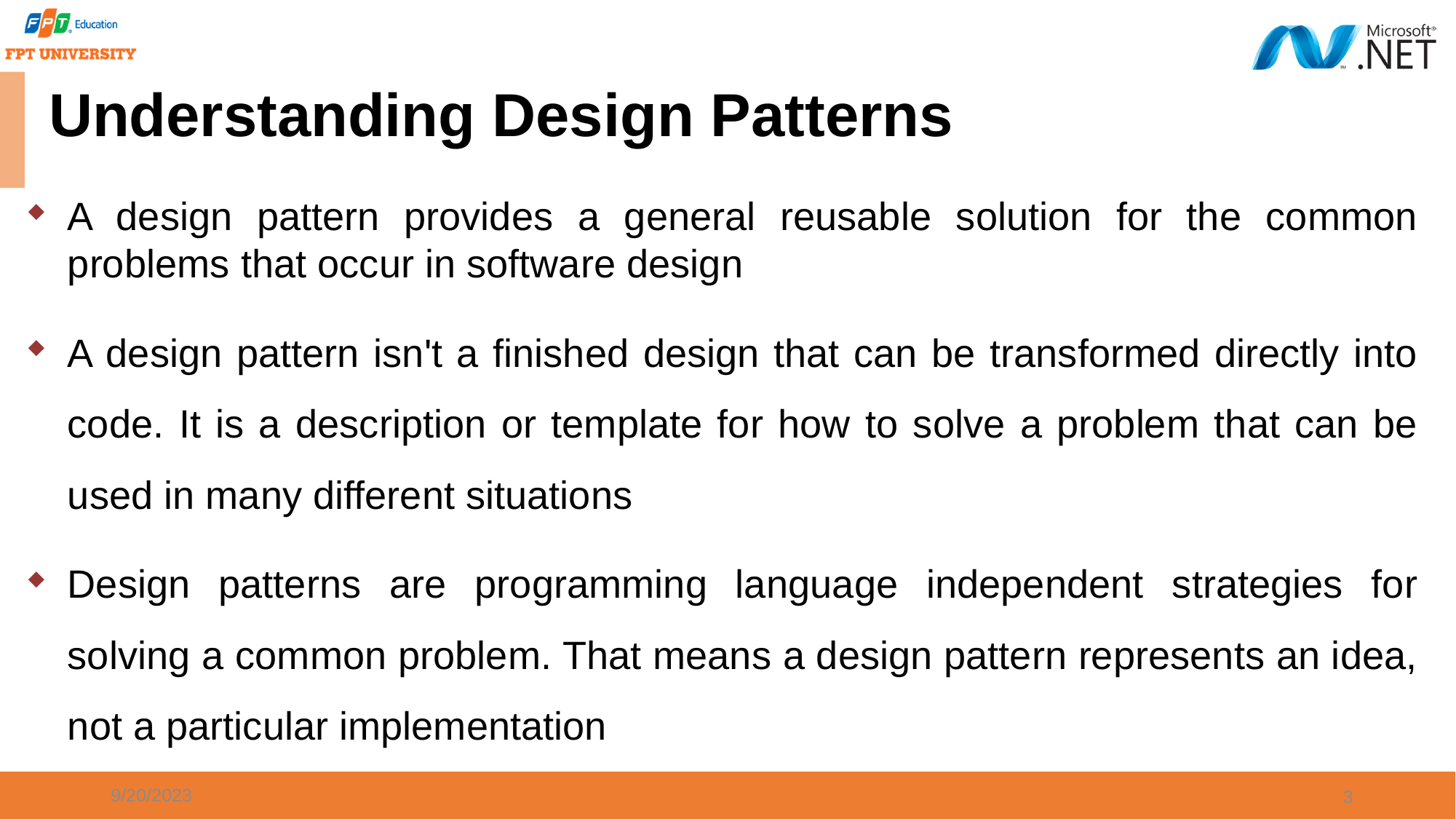

Understanding Design Patterns
A design pattern provides a general reusable solution for the common problems that occur in software design
A design pattern isn't a finished design that can be transformed directly into code. It is a description or template for how to solve a problem that can be used in many different situations
Design patterns are programming language independent strategies for solving a common problem. That means a design pattern represents an idea, not a particular implementation
9/20/2023
3